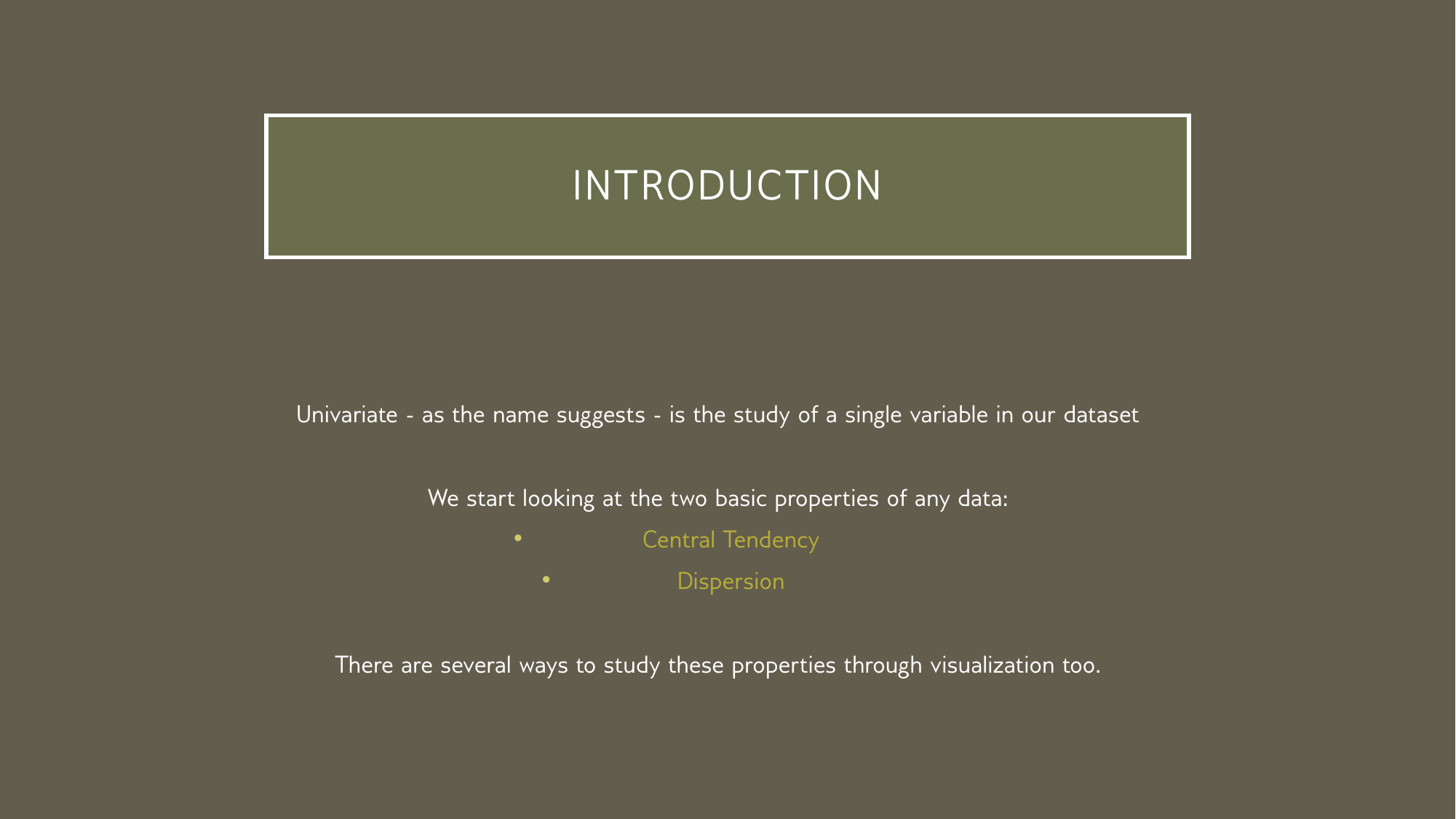

# Introduction
Univariate - as the name suggests - is the study of a single variable in our dataset

We start looking at the two basic properties of any data:
Central Tendency
Dispersion

There are several ways to study these properties through visualization too.